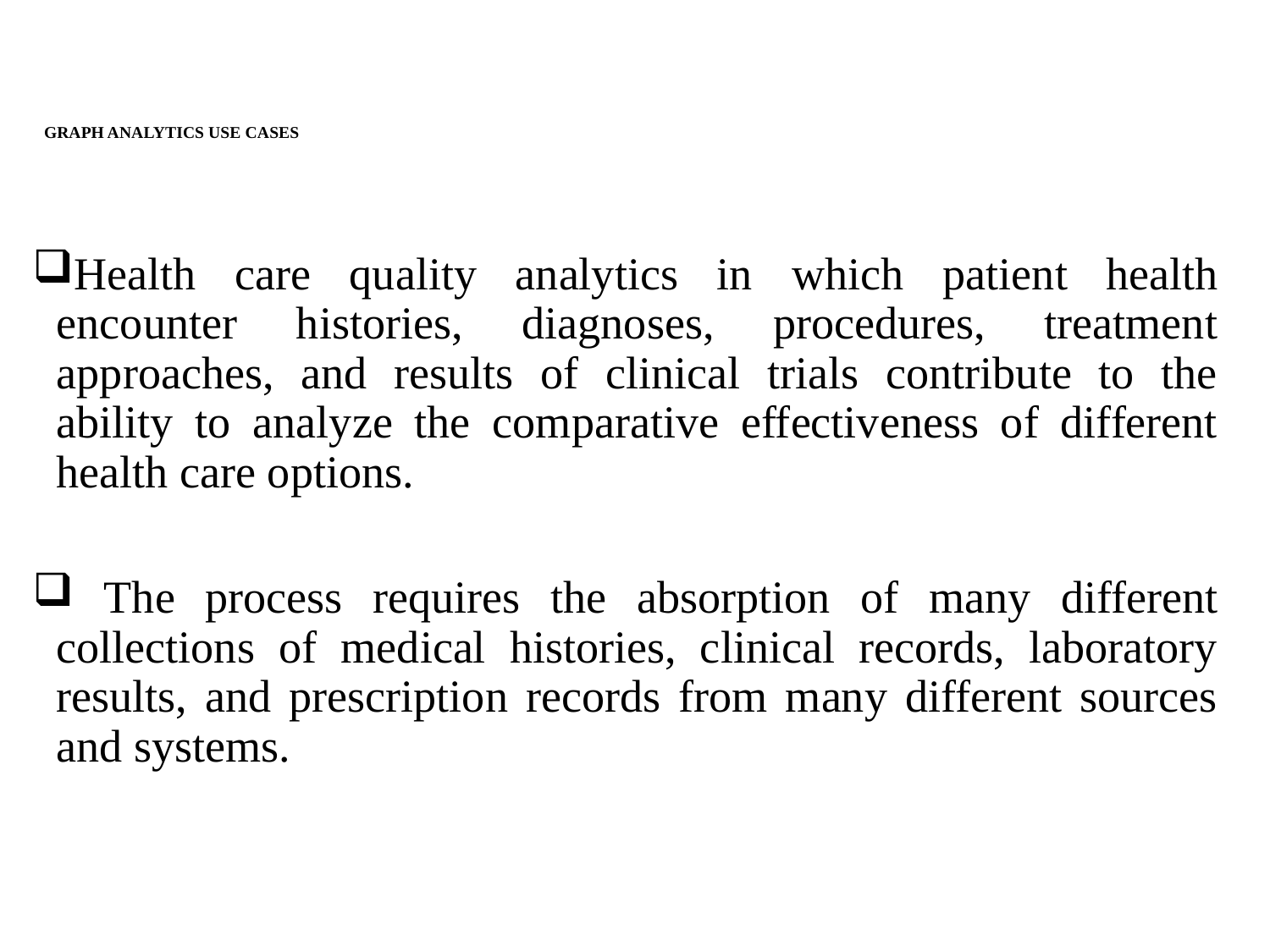

# GRAPH ANALYTICS USE CASES

Health care quality analytics in which patient health encounter histories, diagnoses, procedures, treatment approaches, and results of clinical trials contribute to the ability to analyze the comparative effectiveness of different health care options.

 The process requires the absorption of many different collections of medical histories, clinical records, laboratory results, and prescription records from many different sources and systems.